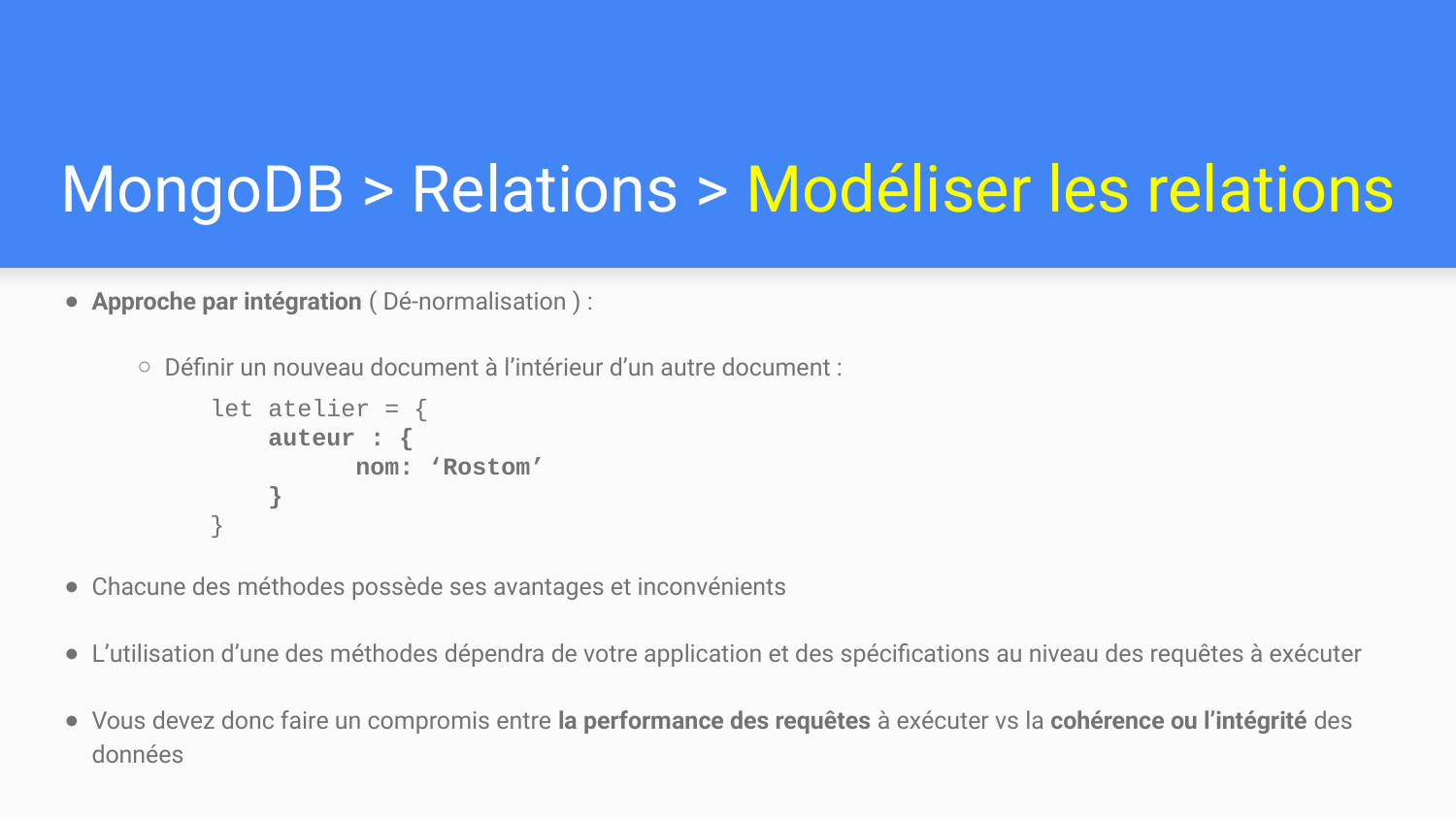

# MongoDB > Relations > Modéliser les relations
Approche par intégration ( Dé-normalisation ) :
Définir un nouveau document à l’intérieur d’un autre document :
let atelier = {
    auteur : {
    	nom: ‘Rostom’
    }
}

Chacune des méthodes possède ses avantages et inconvénients

L’utilisation d’une des méthodes dépendra de votre application et des spécifications au niveau des requêtes à exécuter

Vous devez donc faire un compromis entre la performance des requêtes à exécuter vs la cohérence ou l’intégrité des données